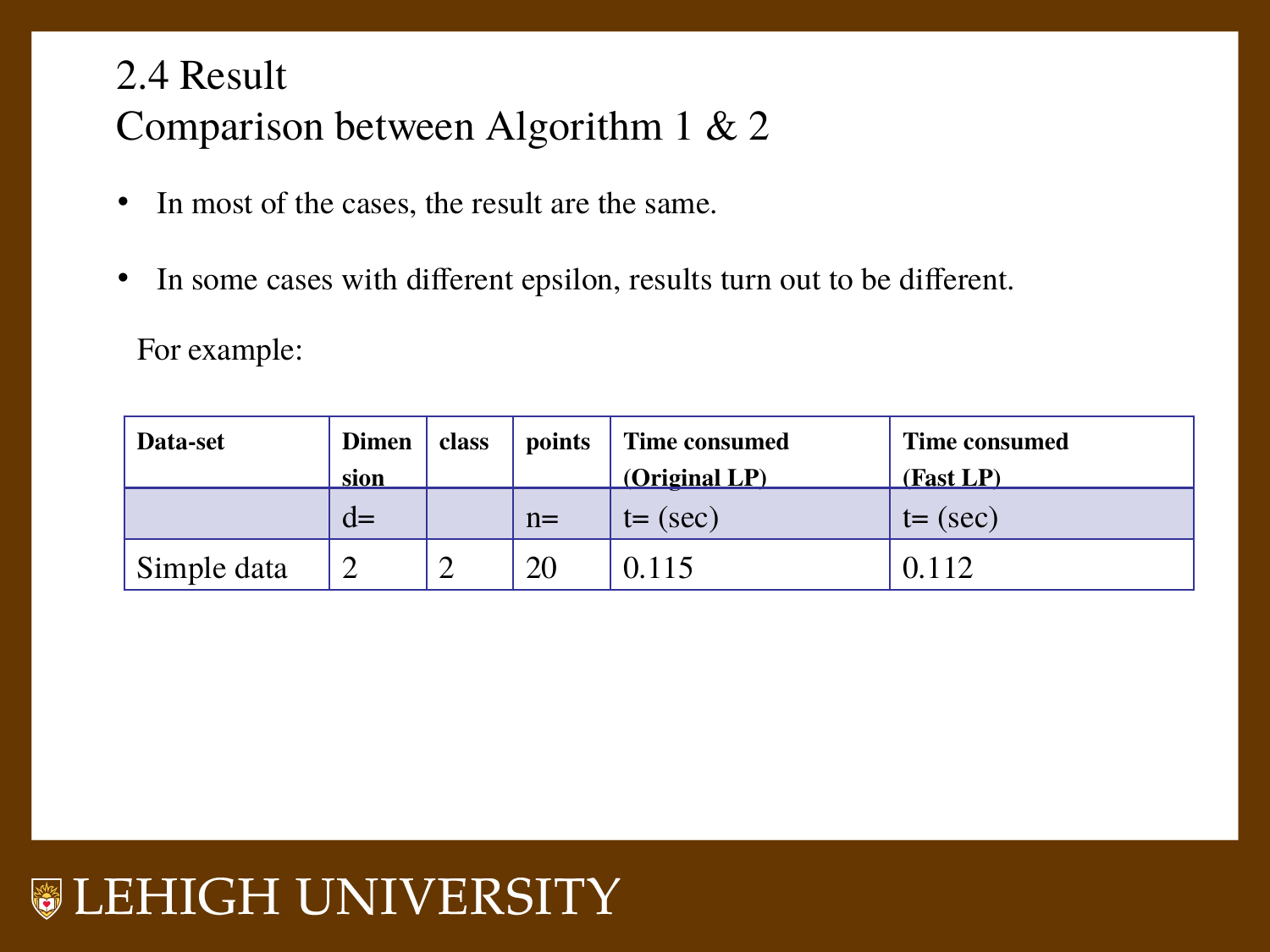

2.4 Result
Comparison between Algorithm 1 & 2
In most of the cases, the result are the same.

In some cases with different epsilon, results turn out to be different.
For example:
| Data-set | Dimension | class | points | Time consumed (Original LP) | Time consumed (Fast LP) |
| --- | --- | --- | --- | --- | --- |
|  | d= |  | n= | t= (sec) | t= (sec) |
| Simple data | 2 | 2 | 20 | 0.115 | 0.112 |